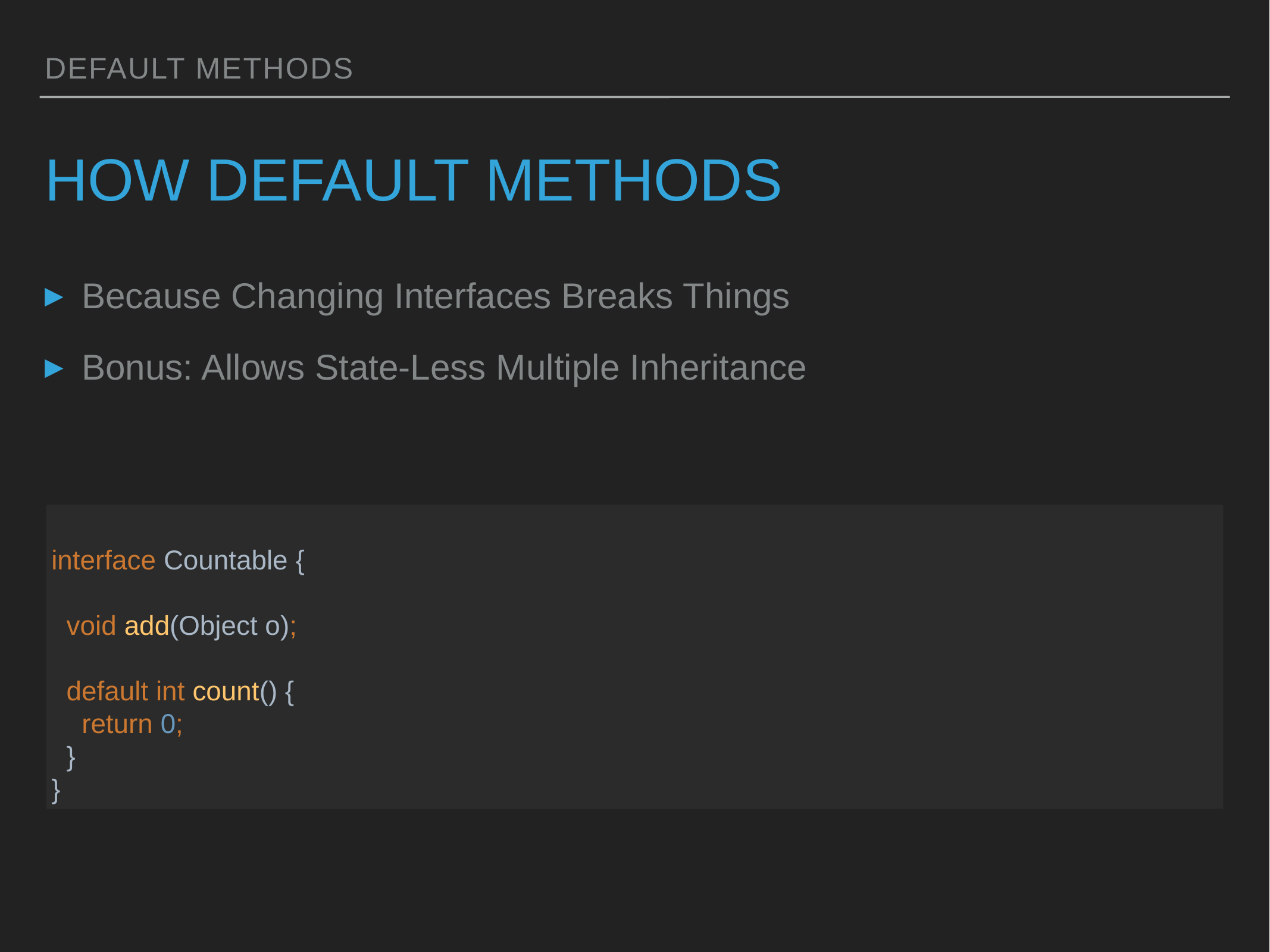

DeFault Methods
# HOW Default Methods
Because Changing Interfaces Breaks Things
Bonus: Allows State-Less Multiple Inheritance

interface Countable {

  void add(Object o);

  default int count() {
    return 0;
  }
}